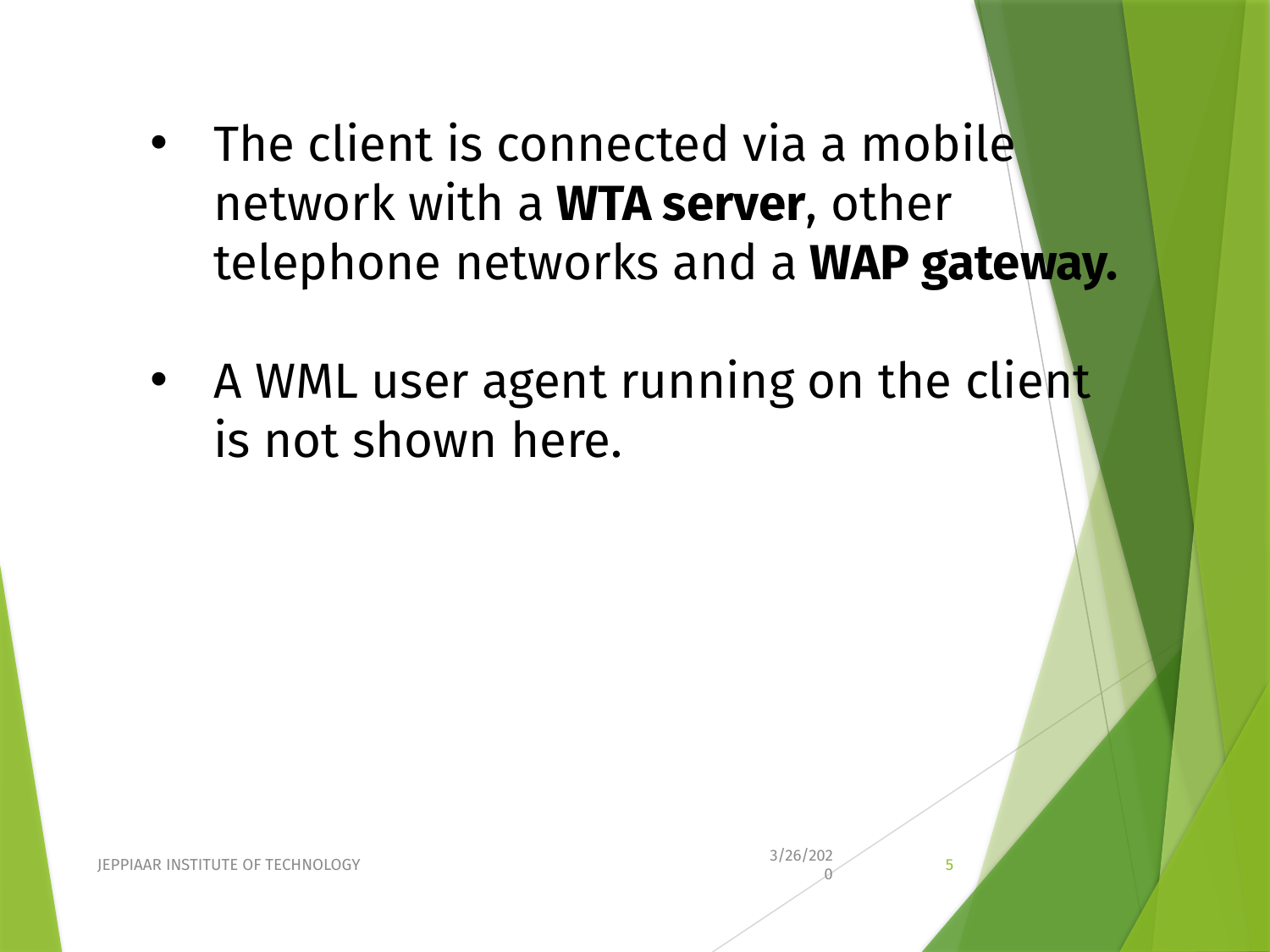

The client is connected via a mobile network with a WTA server, other telephone networks and a WAP gateway.

A WML user agent running on the client is not shown here.

JEPPIAAR INSTITUTE OF TECHNOLOGY
3/26/2020
5